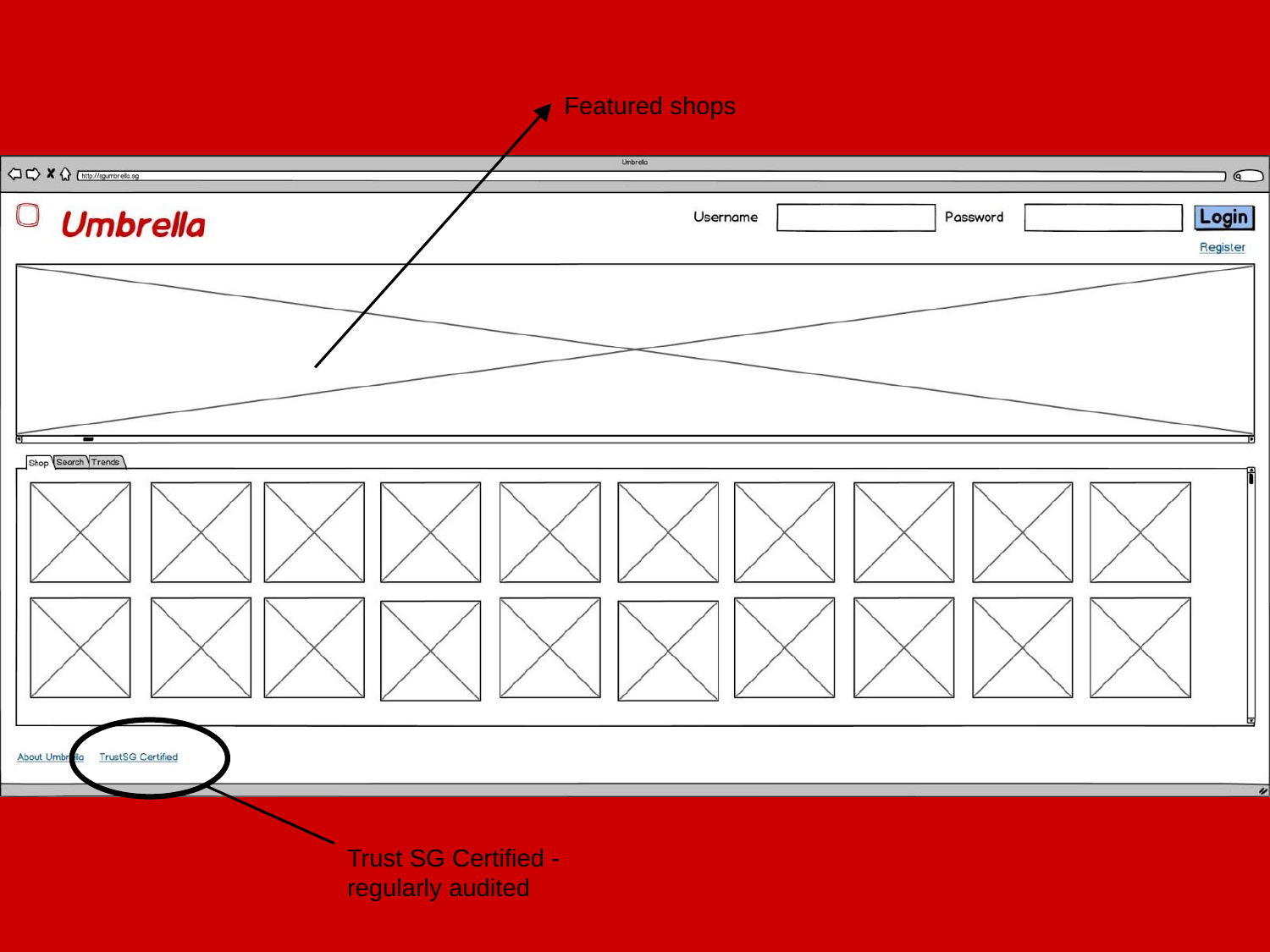

Featured shops

Trust SG Certified - regularly audited